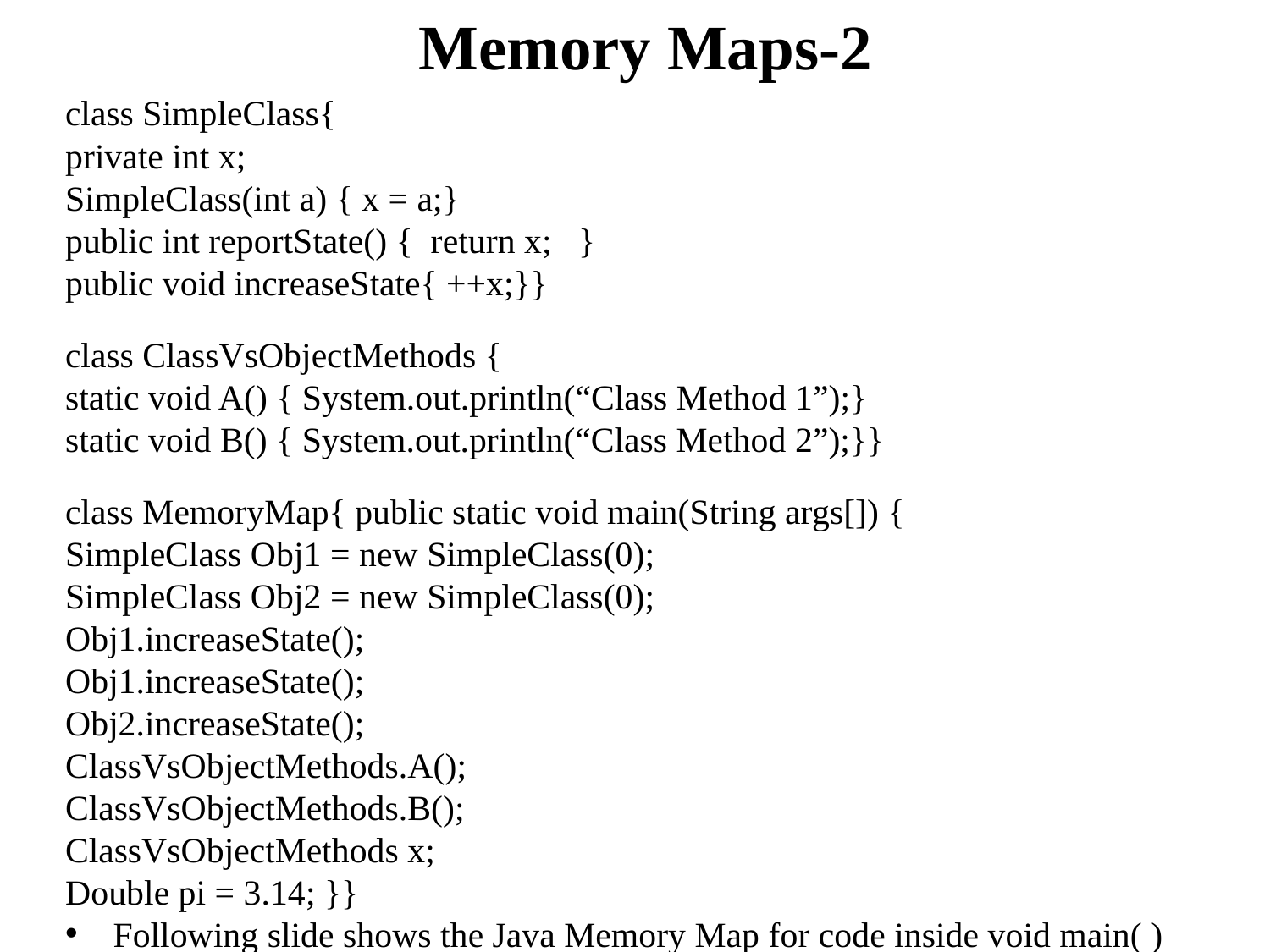

Memory Maps-2

class SimpleClass{
private int x;
SimpleClass(int a) { x = a;}
public int reportState() {  return x;   }
public void increaseState{ ++x;}}

class ClassVsObjectMethods {
static void A() { System.out.println(“Class Method 1”);}
static void B() { System.out.println(“Class Method 2”);}}

class MemoryMap{ public static void main(String args[]) {
SimpleClass Obj1 = new SimpleClass(0);
SimpleClass Obj2 = new SimpleClass(0);
Obj1.increaseState();
Obj1.increaseState();
Obj2.increaseState();
ClassVsObjectMethods.A();
ClassVsObjectMethods.B();
ClassVsObjectMethods x;
Double pi = 3.14; }}
Following slide shows the Java Memory Map for code inside void main( )